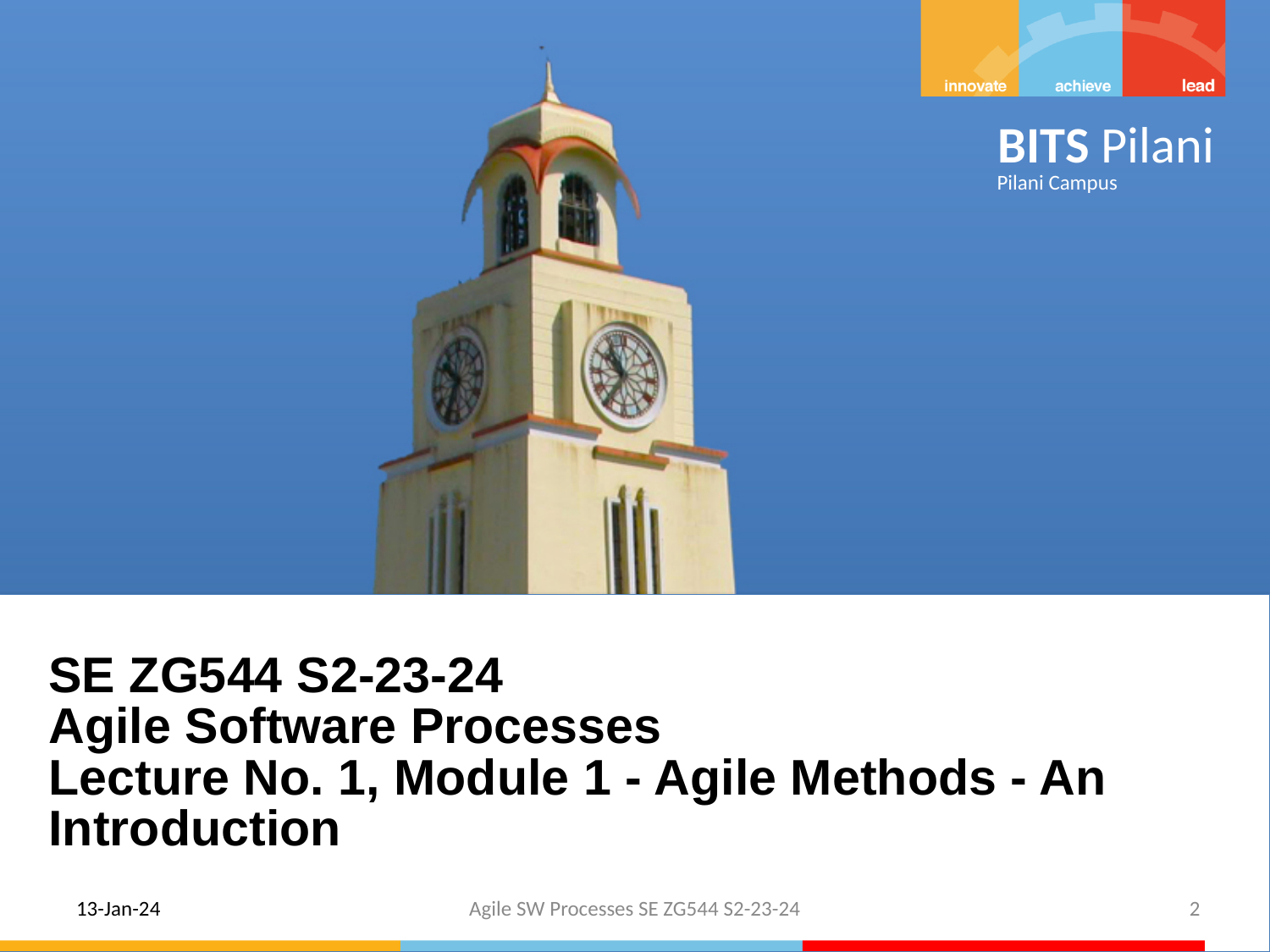

SE ZG544 S2-23-24
Agile Software Processes
Lecture No. 1, Module 1 - Agile Methods - An Introduction
13-Jan-24
Agile SW Processes SE ZG544 S2-23-24
2